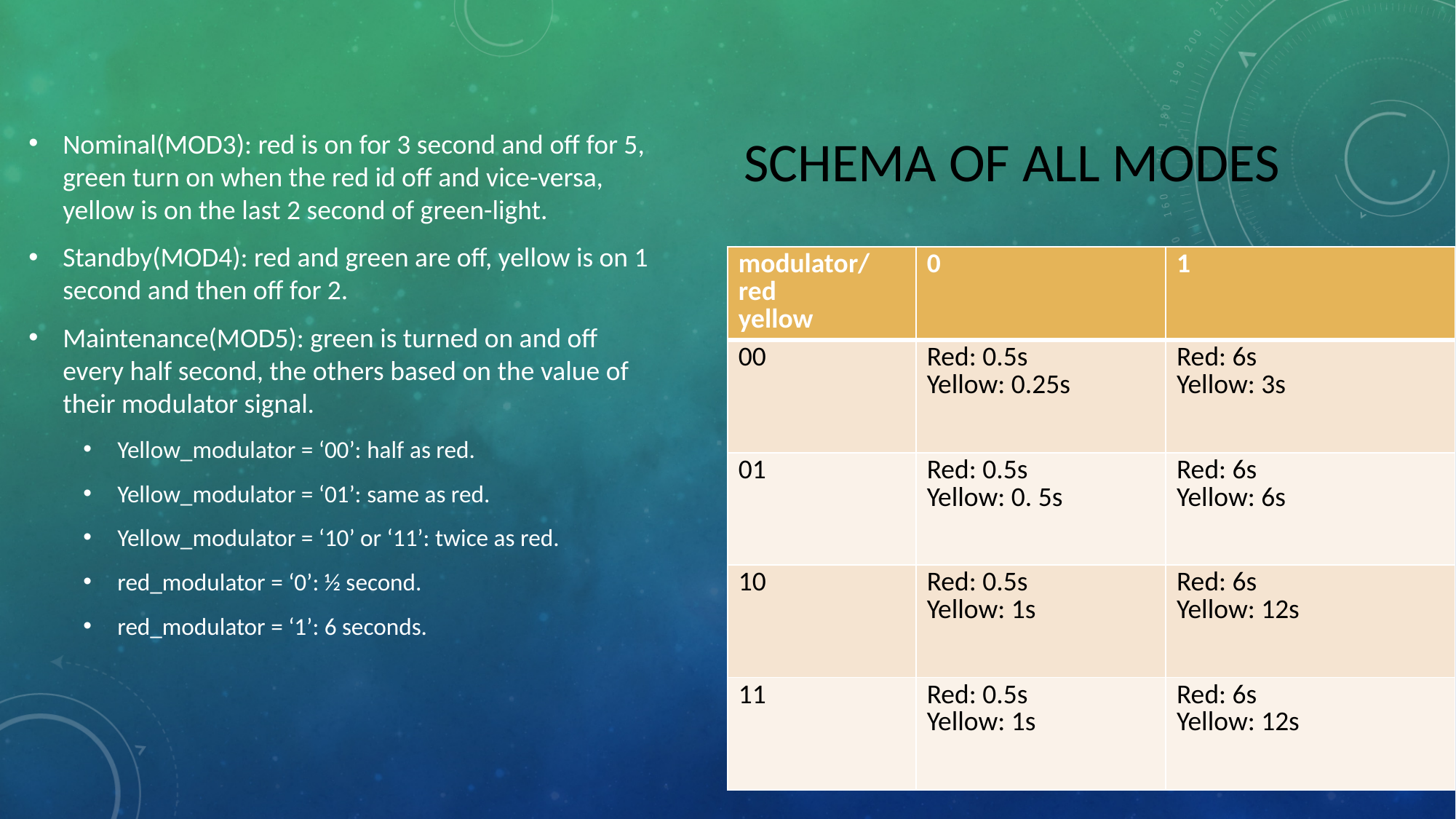

Nominal(MOD3): red is on for 3 second and off for 5, green turn on when the red id off and vice-versa, yellow is on the last 2 second of green-light.
Standby(MOD4): red and green are off, yellow is on 1 second and then off for 2.
Maintenance(MOD5): green is turned on and off every half second, the others based on the value of their modulator signal.
Yellow_modulator = ‘00’: half as red.
Yellow_modulator = ‘01’: same as red.
Yellow_modulator = ‘10’ or ‘11’: twice as red.
red_modulator = ‘0’: ½ second.
red_modulator = ‘1’: 6 seconds.
# Schema of all Modes
| modulator/red yellow | 0 | 1 |
| --- | --- | --- |
| 00 | Red: 0.5s Yellow: 0.25s | Red: 6s Yellow: 3s |
| 01 | Red: 0.5s Yellow: 0. 5s | Red: 6s Yellow: 6s |
| 10 | Red: 0.5s Yellow: 1s | Red: 6s Yellow: 12s |
| 11 | Red: 0.5s Yellow: 1s | Red: 6s Yellow: 12s |